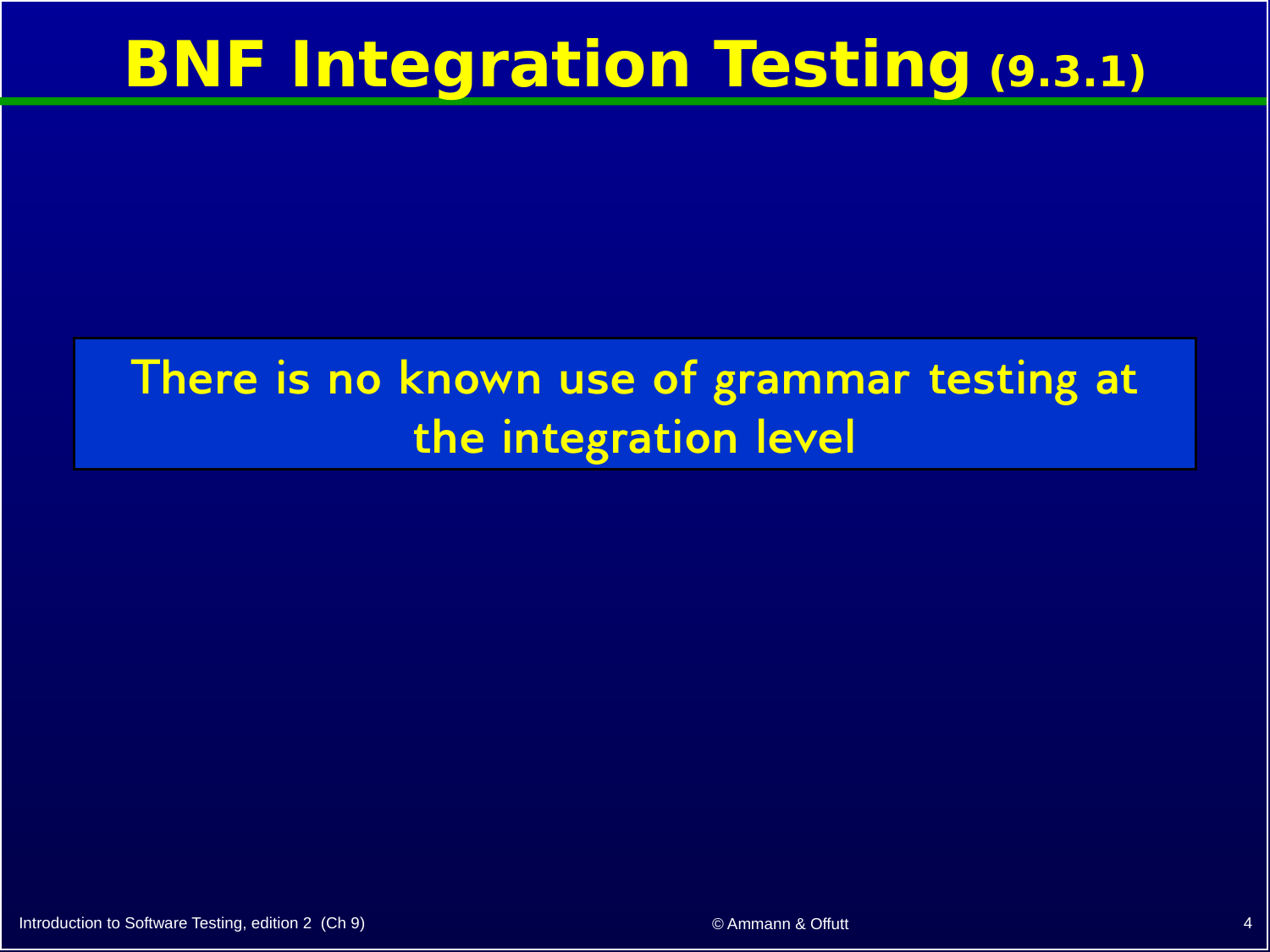

# BNF Integration Testing (9.3.1)
There is no known use of grammar testing at the integration level
4
Introduction to Software Testing, edition 2  (Ch 9)
© Ammann & Offutt